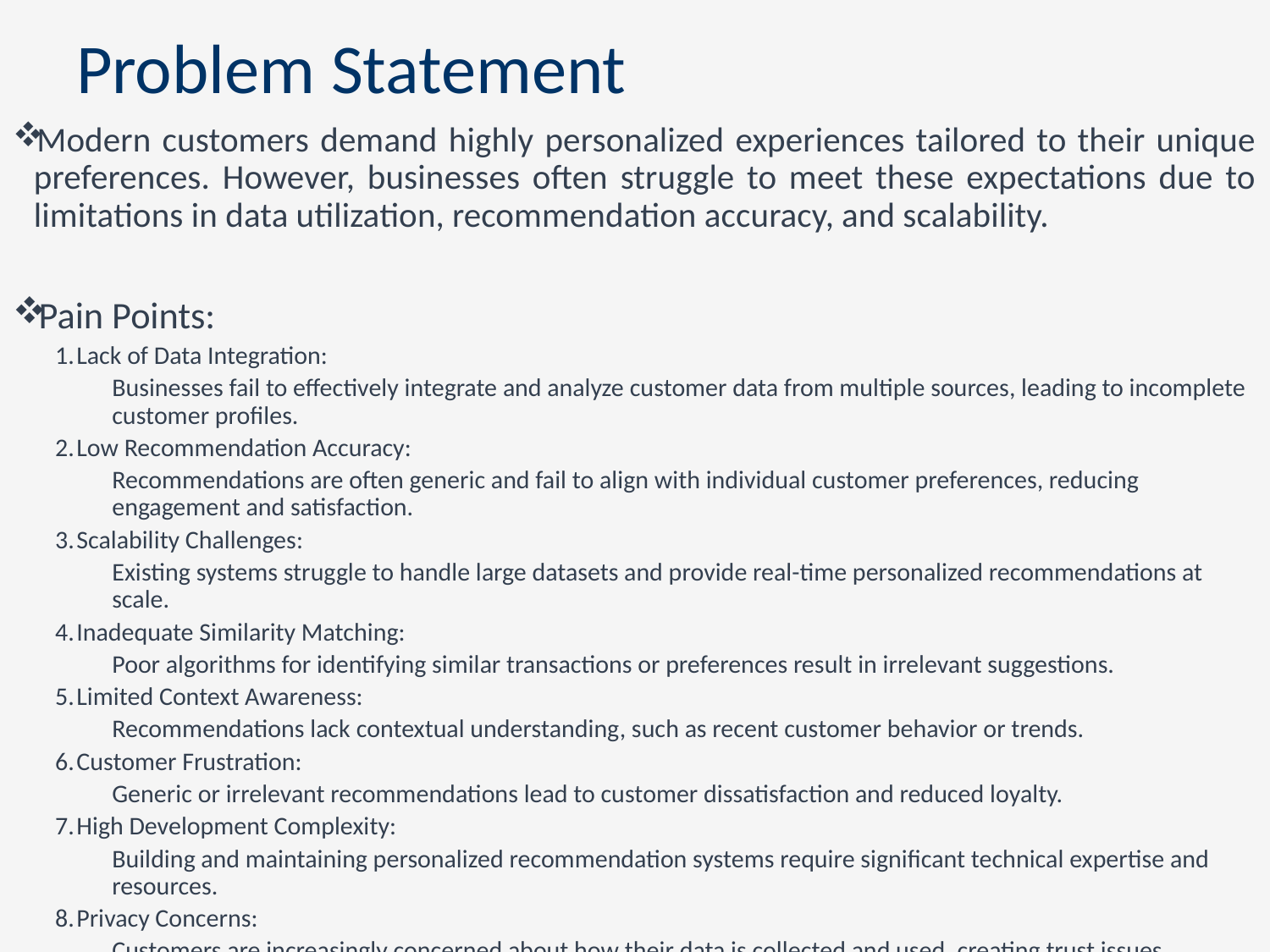

# Problem Statement
Modern customers demand highly personalized experiences tailored to their unique preferences. However, businesses often struggle to meet these expectations due to limitations in data utilization, recommendation accuracy, and scalability.

Pain Points:
Lack of Data Integration:
Businesses fail to effectively integrate and analyze customer data from multiple sources, leading to incomplete customer profiles.
Low Recommendation Accuracy:
Recommendations are often generic and fail to align with individual customer preferences, reducing engagement and satisfaction.
Scalability Challenges:
Existing systems struggle to handle large datasets and provide real-time personalized recommendations at scale.
Inadequate Similarity Matching:
Poor algorithms for identifying similar transactions or preferences result in irrelevant suggestions.
Limited Context Awareness:
Recommendations lack contextual understanding, such as recent customer behavior or trends.
Customer Frustration:
Generic or irrelevant recommendations lead to customer dissatisfaction and reduced loyalty.
High Development Complexity:
Building and maintaining personalized recommendation systems require significant technical expertise and resources.
Privacy Concerns:
Customers are increasingly concerned about how their data is collected and used, creating trust issues.